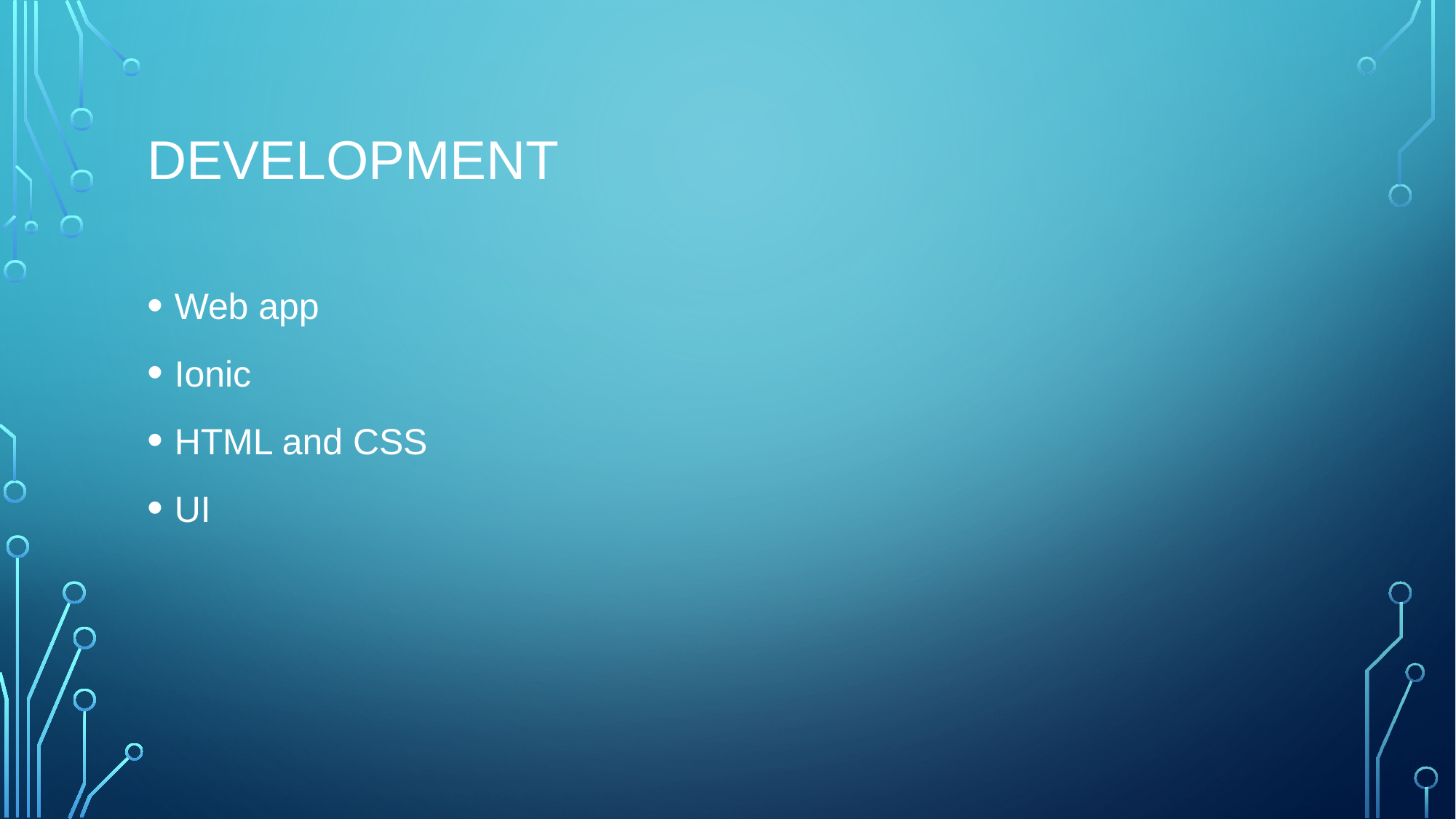

# Development
Web app
Ionic
HTML and CSS
UI